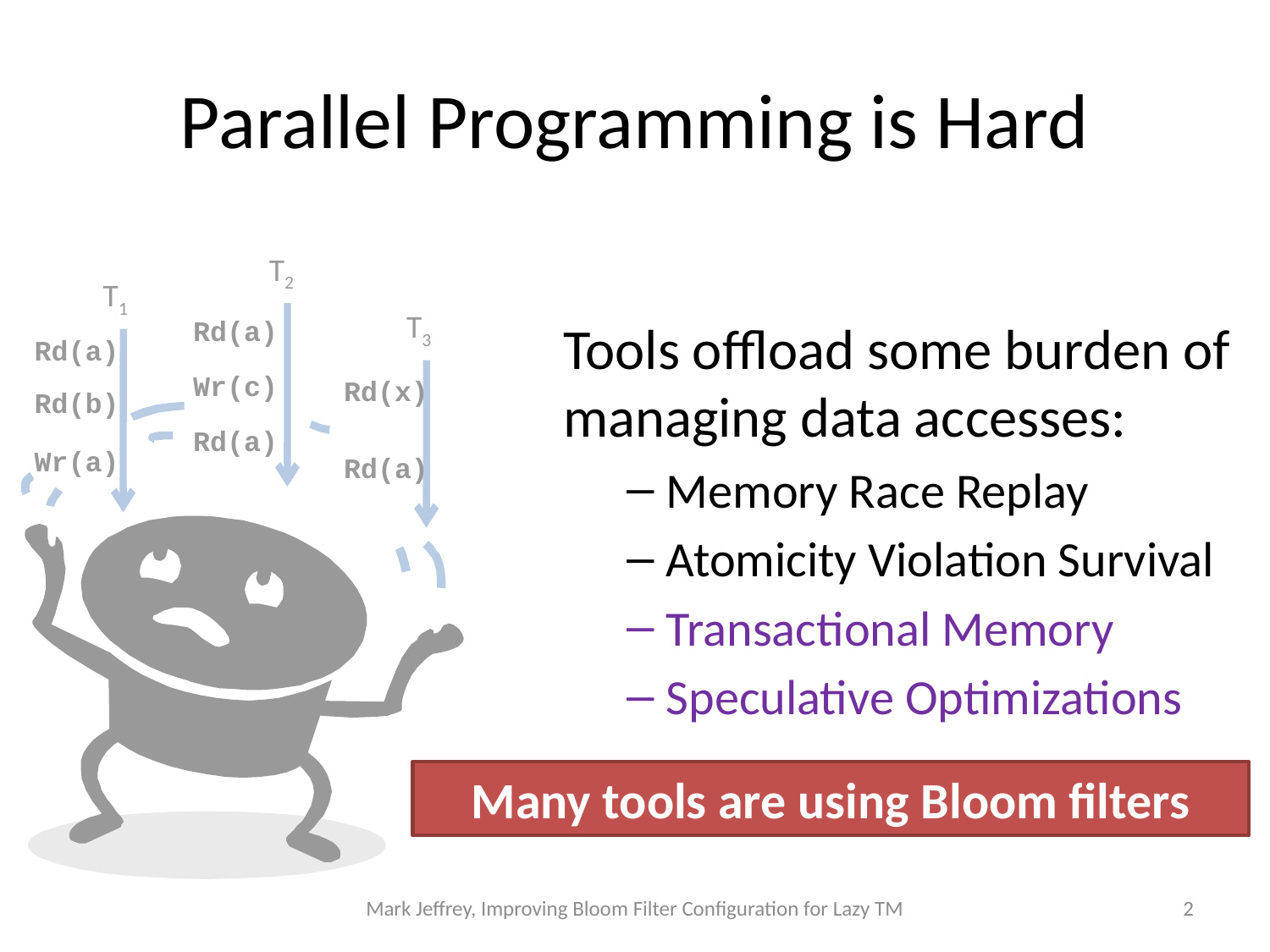

# Parallel Programming is Hard
T2
Rd(a)
Wr(c)
Rd(a)

T1
Rd(a)
Rd(b)
Wr(a)
T3
Rd(x)
Rd(a)
Tools offload some burden of managing data accesses:
Memory Race Replay
Atomicity Violation Survival
Transactional Memory
Speculative Optimizations

Many tools are using Bloom filters
Mark Jeffrey, Improving Bloom Filter Configuration for Lazy TM
2